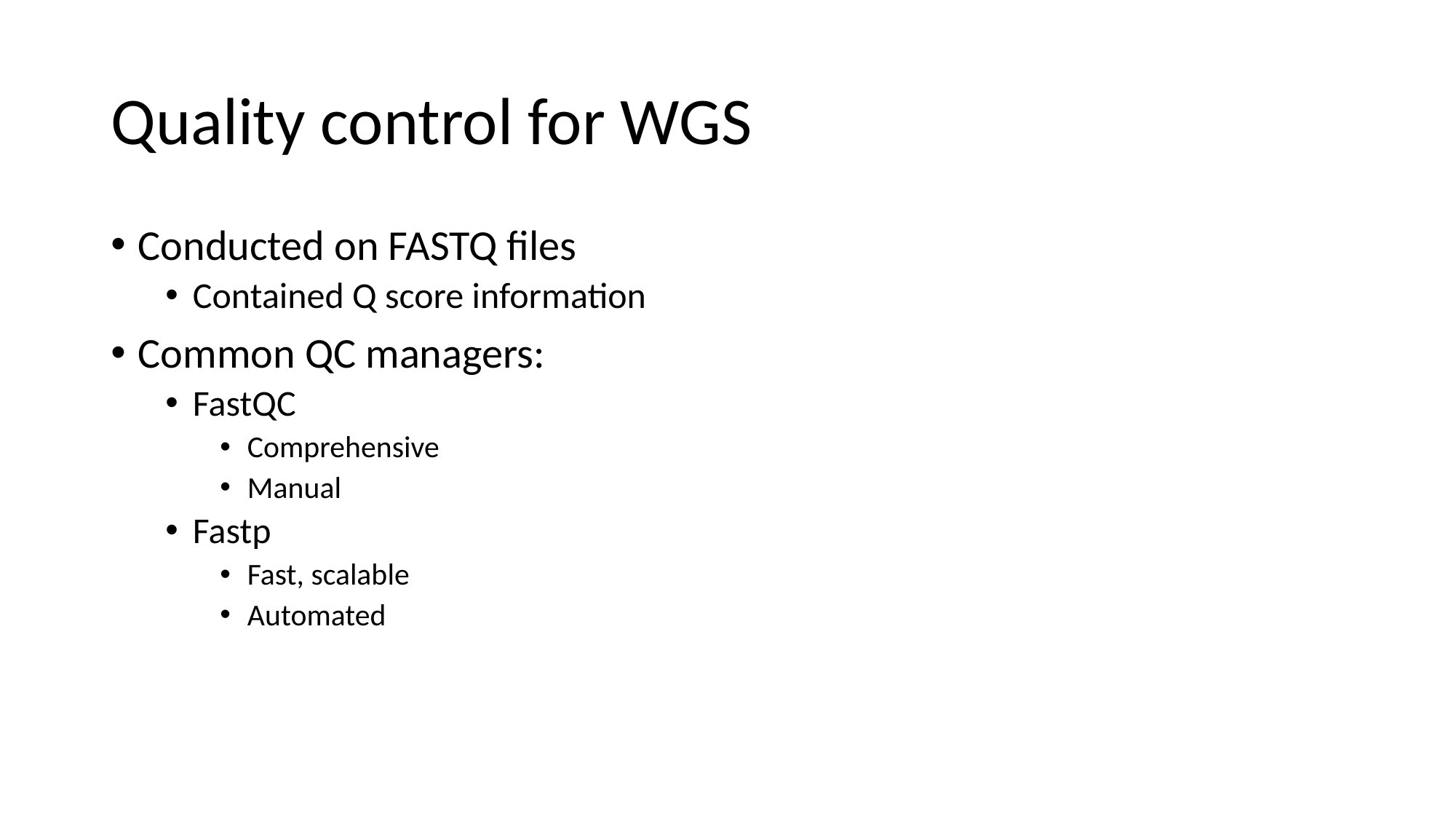

# Quality control for WGS
Conducted on FASTQ files
Contained Q score information
Common QC managers:
FastQC
Comprehensive
Manual
Fastp
Fast, scalable
Automated